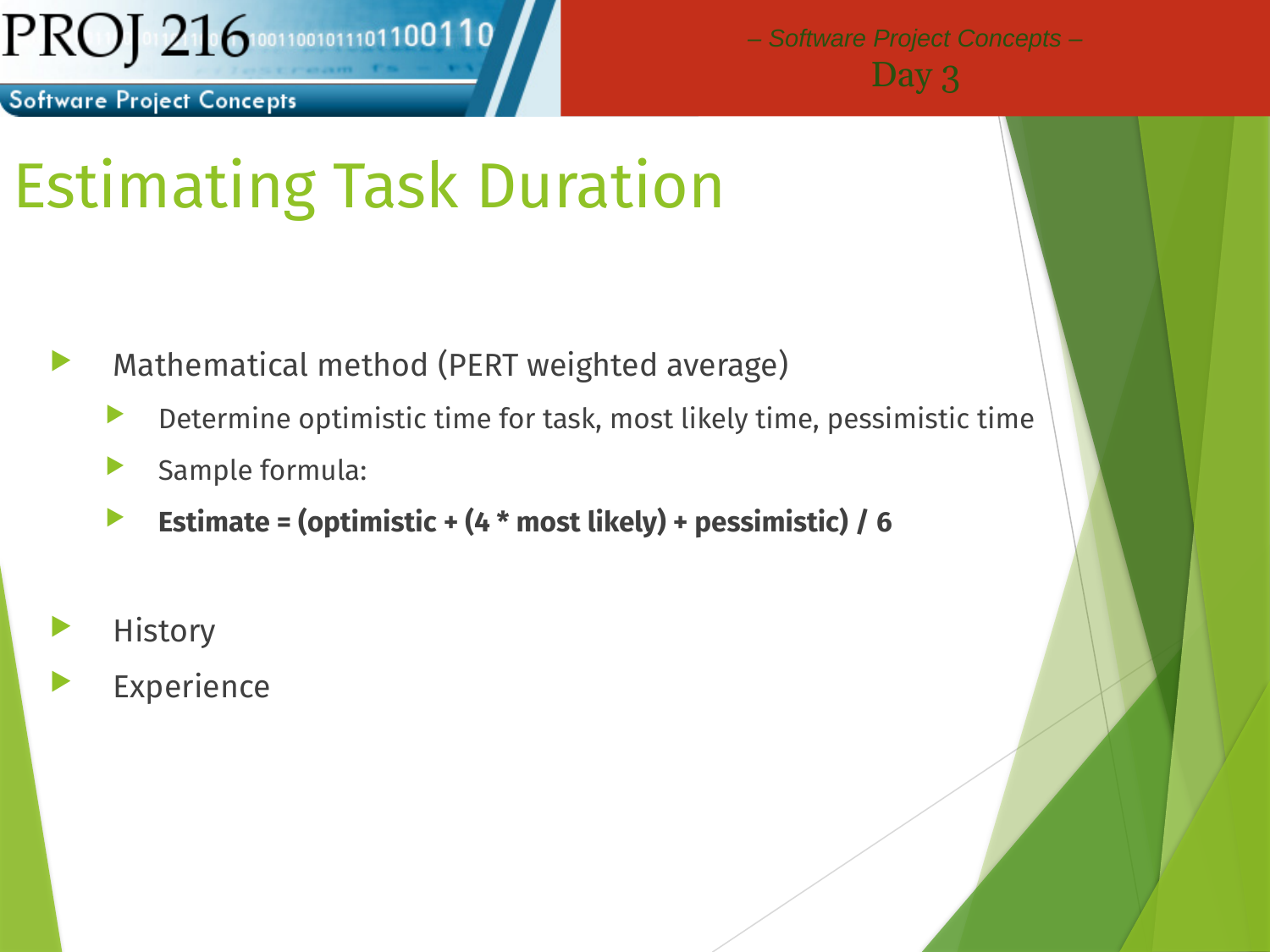

# Estimating Task Duration
Mathematical method (PERT weighted average)
Determine optimistic time for task, most likely time, pessimistic time
Sample formula:
Estimate = (optimistic + (4 * most likely) + pessimistic) / 6

History
Experience